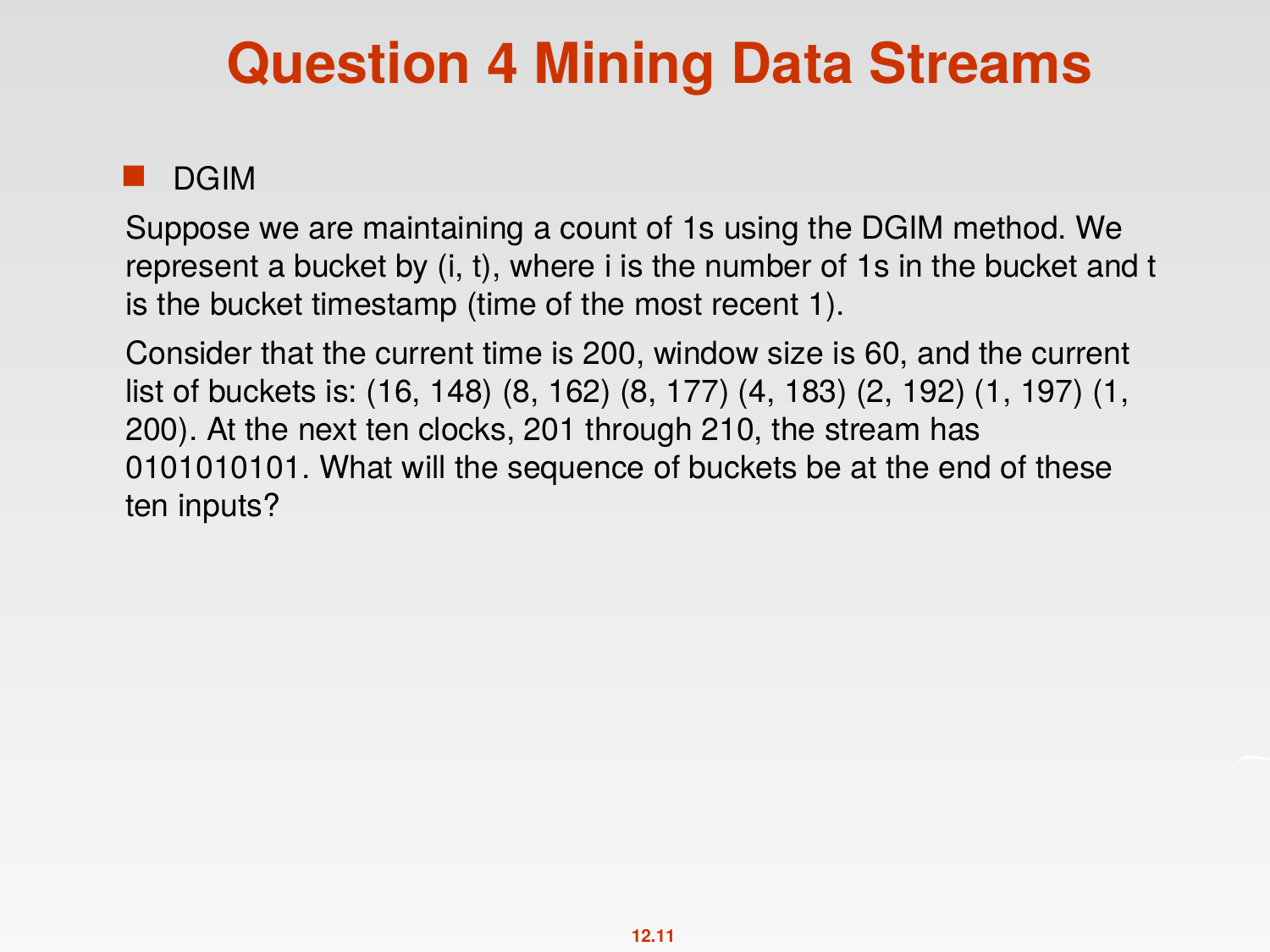

# Question 4 Mining Data Streams
DGIM
Suppose we are maintaining a count of 1s using the DGIM method. We represent a bucket by (i, t), where i is the number of 1s in the bucket and t is the bucket timestamp (time of the most recent 1).
Consider that the current time is 200, window size is 60, and the current list of buckets is: (16, 148) (8, 162) (8, 177) (4, 183) (2, 192) (1, 197) (1, 200). At the next ten clocks, 201 through 210, the stream has 0101010101. What will the sequence of buckets be at the end of these ten inputs?